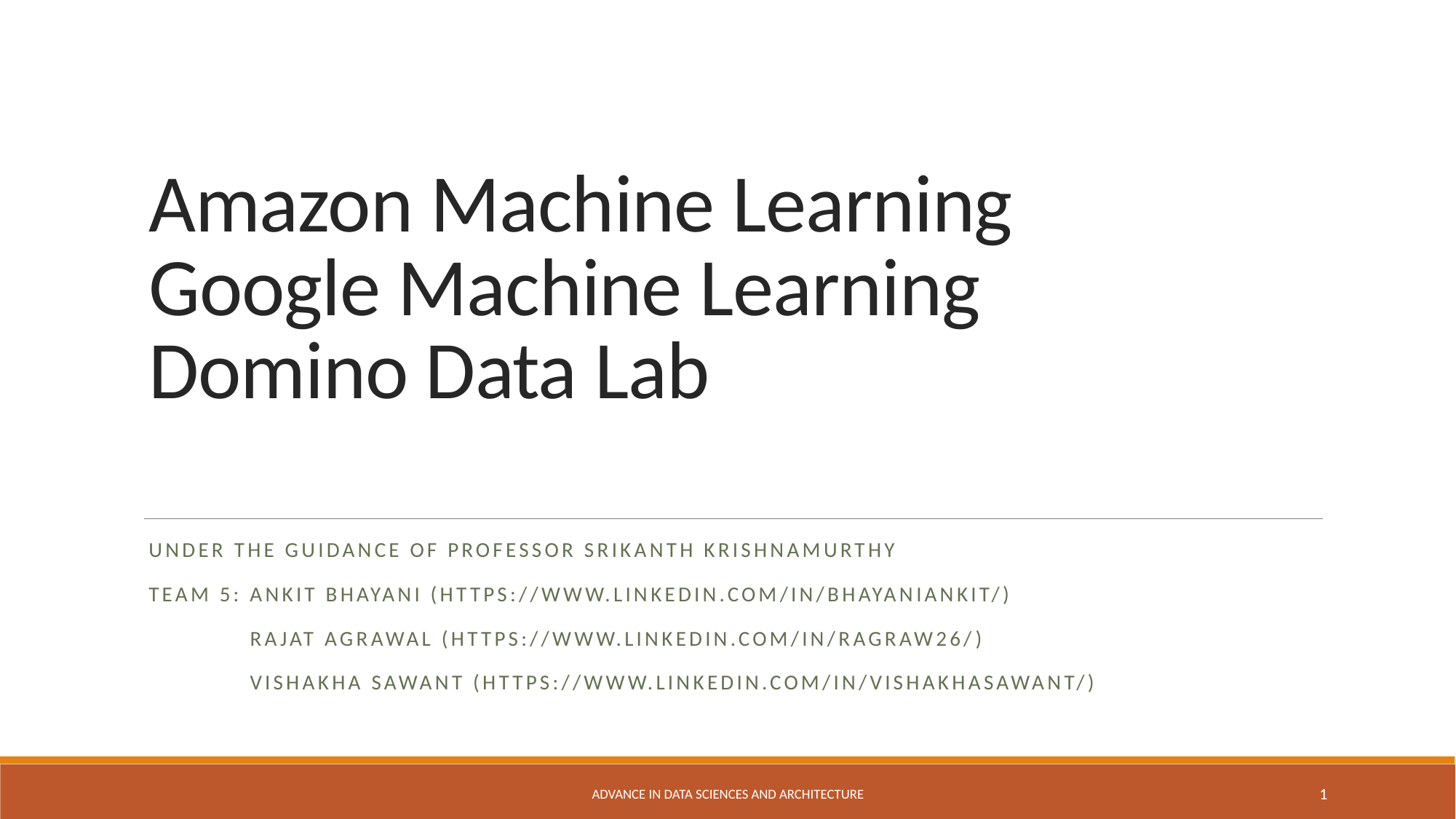

# Amazon Machine Learning Google Machine Learning Domino Data Lab
Under the guidance of professor Srikanth Krishnamurthy
Team 5: Ankit Bhayani (https://www.linkedin.com/in/bhayaniankit/)
             Rajat Agrawal (https://www.linkedin.com/in/ragraw26/)
             Vishakha Sawant (https://www.linkedin.com/in/vishakhasawant/)
Advance in Data Sciences and Architecture
1